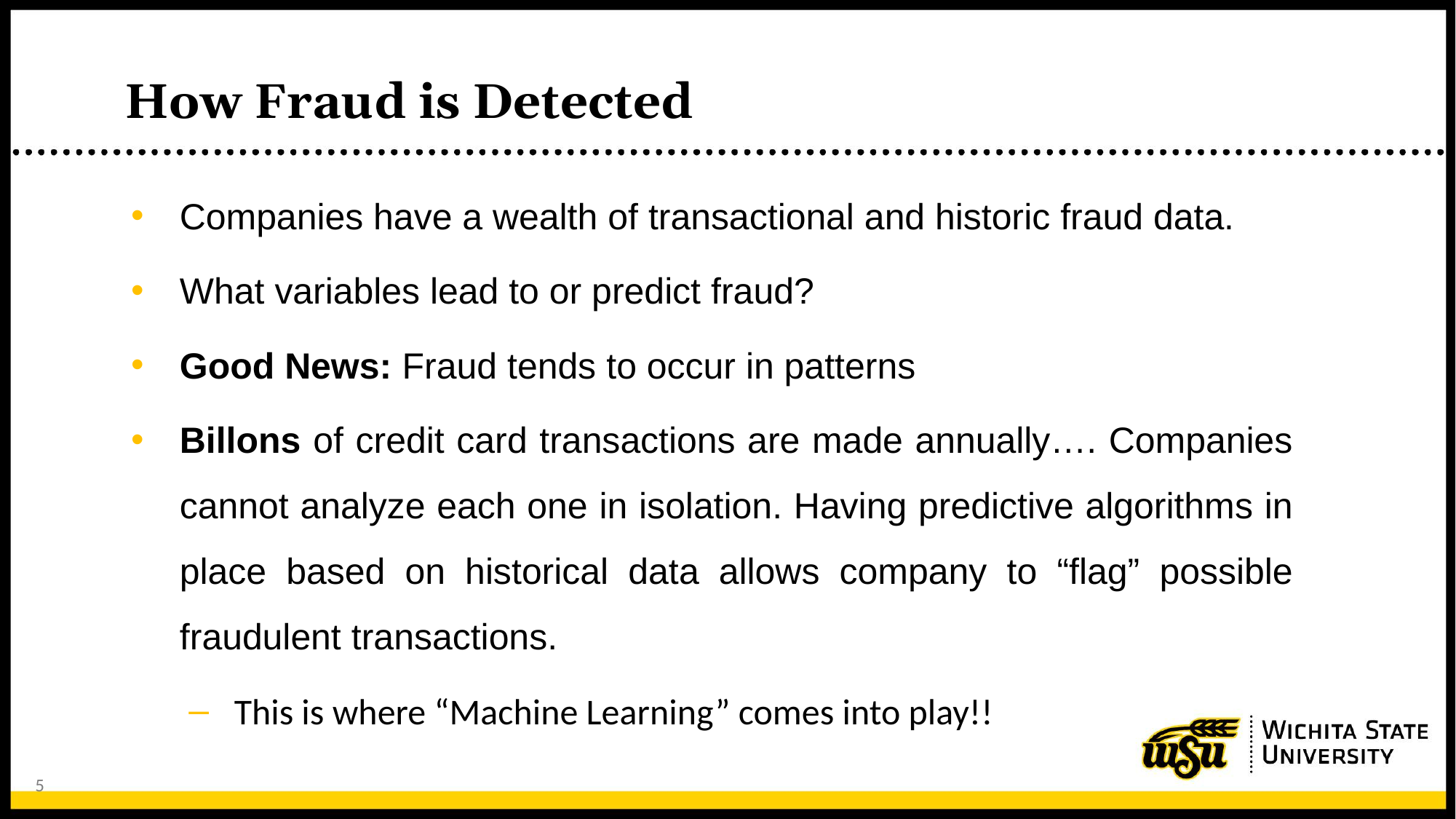

# How Fraud is Detected
Companies have a wealth of transactional and historic fraud data.
What variables lead to or predict fraud?
Good News: Fraud tends to occur in patterns
Billons of credit card transactions are made annually…. Companies cannot analyze each one in isolation. Having predictive algorithms in place based on historical data allows company to “flag” possible fraudulent transactions.
This is where “Machine Learning” comes into play!!